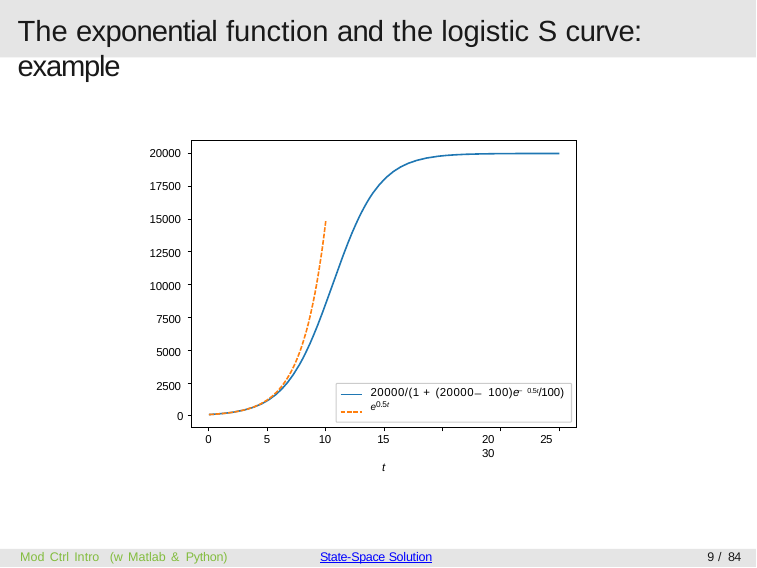

# The exponential function and the logistic S curve: example

20000

17500

15000

12500

10000

7500

5000

2500
20000/(1 + (20000  100)e 0.5t/100)
e0.5t

15	20	25	30
t
0

0
5
10
Mod Ctrl Intro (w Matlab & Python)
State-Space Solution
9 / 84